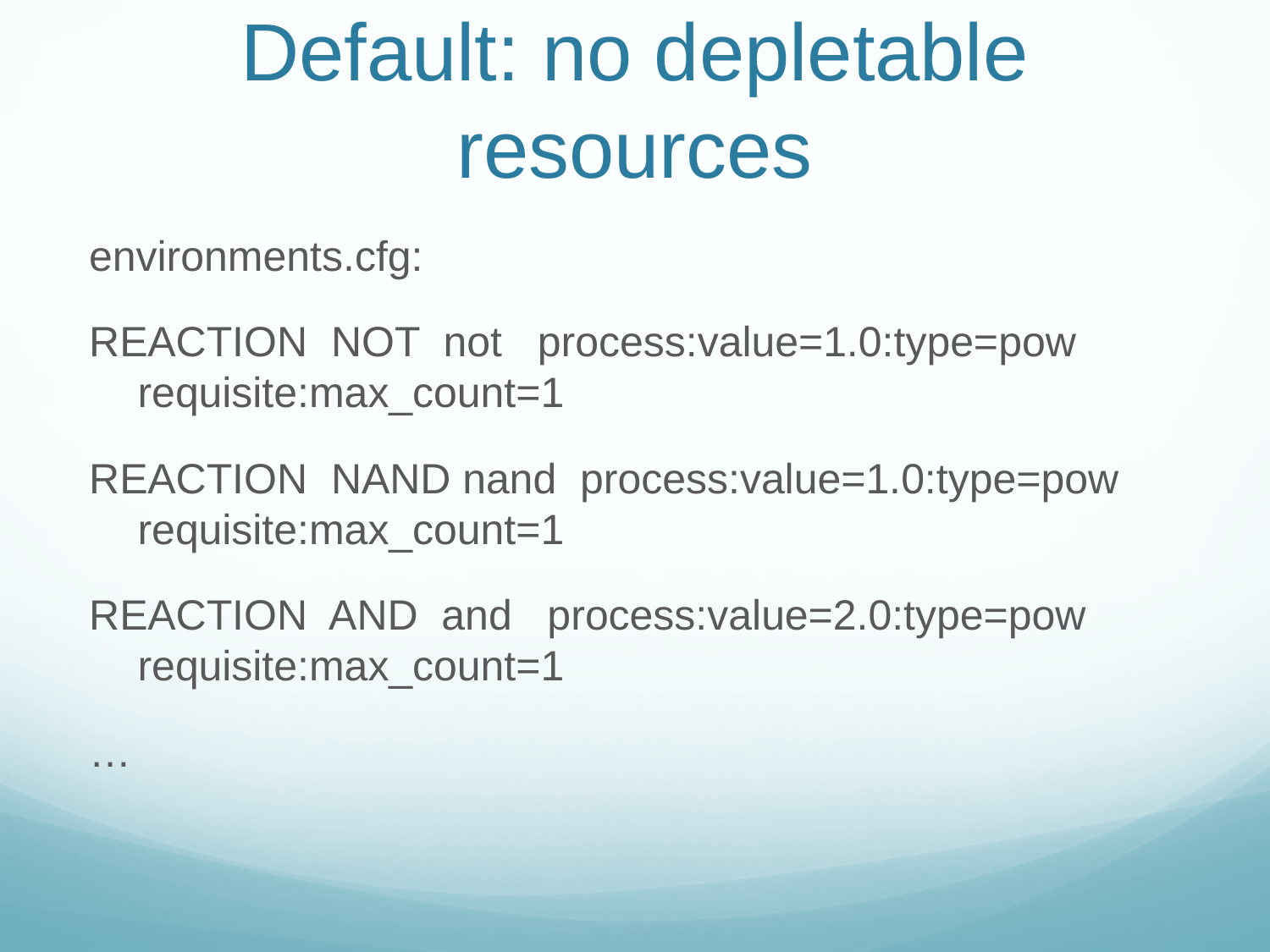

# Default: no depletable resources
environments.cfg:
REACTION  NOT  not   process:value=1.0:type=pow  requisite:max_count=1
REACTION  NAND nand  process:value=1.0:type=pow  requisite:max_count=1
REACTION  AND  and   process:value=2.0:type=pow  requisite:max_count=1
…